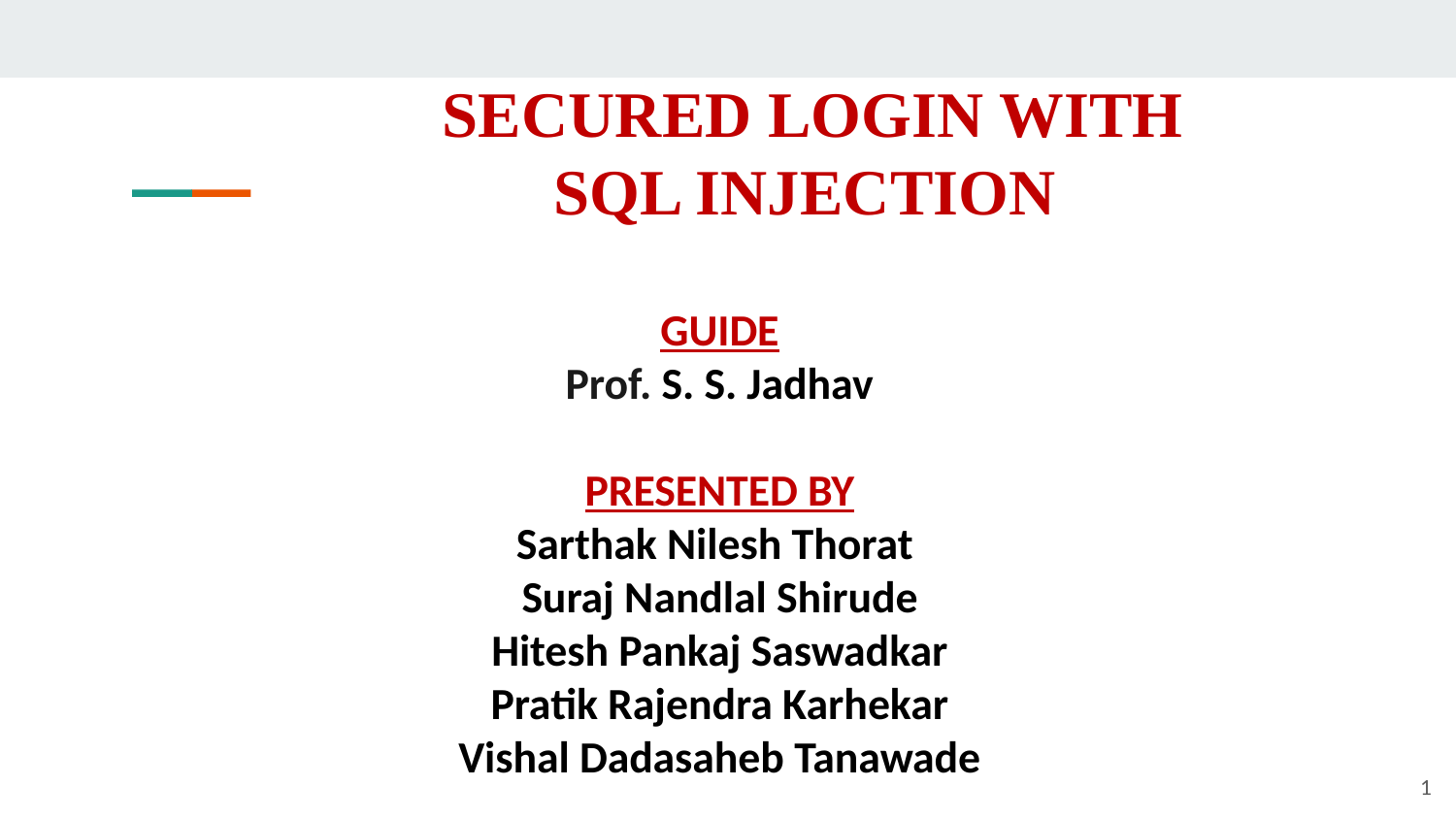

# SECURED LOGIN WITH SQL INJECTION
GUIDE
Prof. S. S. Jadhav

PRESENTED BY
Sarthak Nilesh Thorat
Suraj Nandlal Shirude
Hitesh Pankaj Saswadkar
Pratik Rajendra Karhekar
Vishal Dadasaheb Tanawade
1